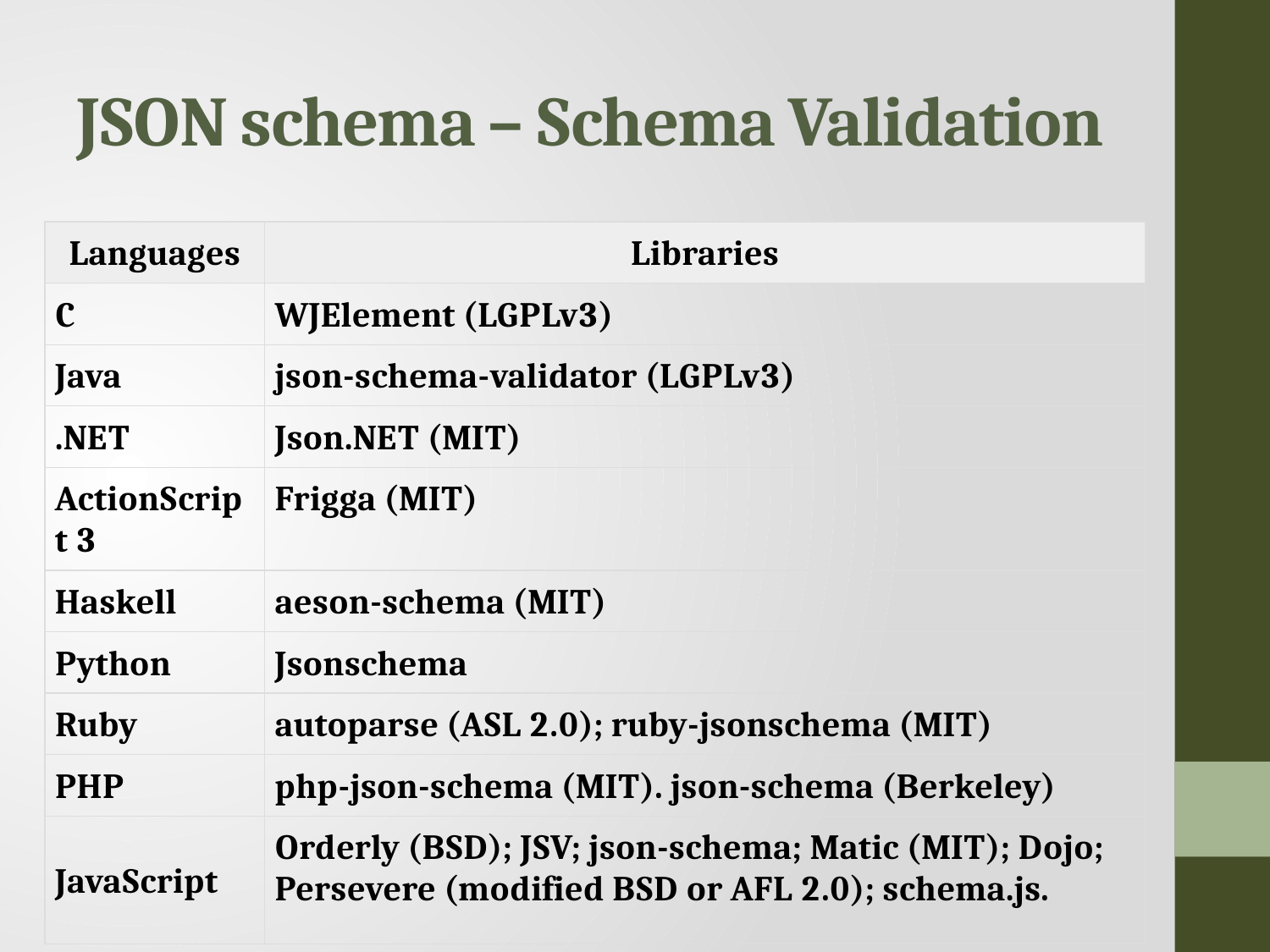

# JSON schema – Schema Validation
| Languages | Libraries |
| --- | --- |
| C | WJElement (LGPLv3) |
| Java | json-schema-validator (LGPLv3) |
| .NET | Json.NET (MIT) |
| ActionScript 3 | Frigga (MIT) |
| Haskell | aeson-schema (MIT) |
| Python | Jsonschema |
| Ruby | autoparse (ASL 2.0); ruby-jsonschema (MIT) |
| PHP | php-json-schema (MIT). json-schema (Berkeley) |
| JavaScript | Orderly (BSD); JSV; json-schema; Matic (MIT); Dojo; Persevere (modified BSD or AFL 2.0); schema.js. |